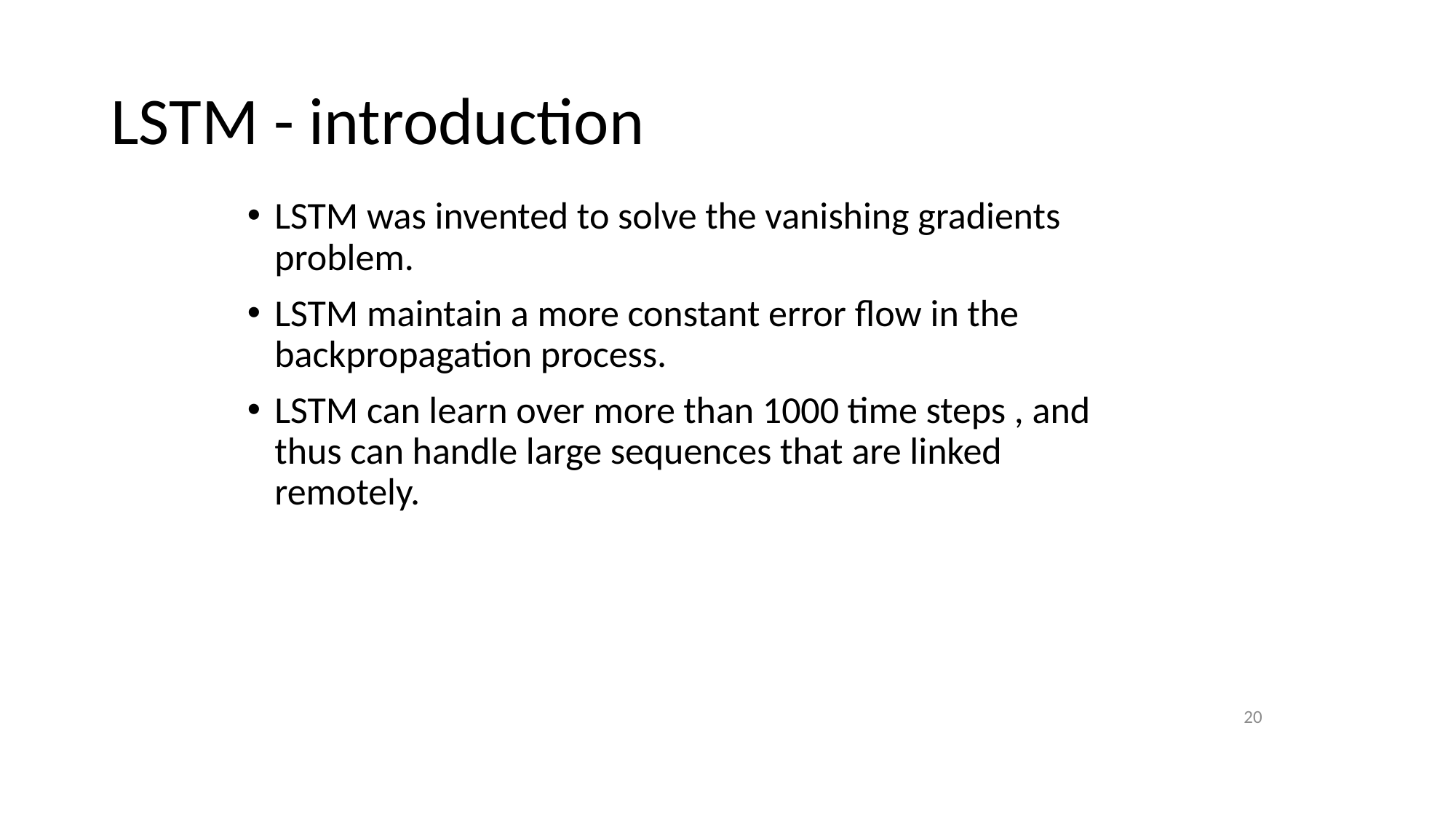

# LSTM - introduction
LSTM was invented to solve the vanishing gradients problem.
LSTM maintain a more constant error flow in the backpropagation process.
LSTM can learn over more than 1000 time steps , and thus can handle large sequences that are linked remotely.

20